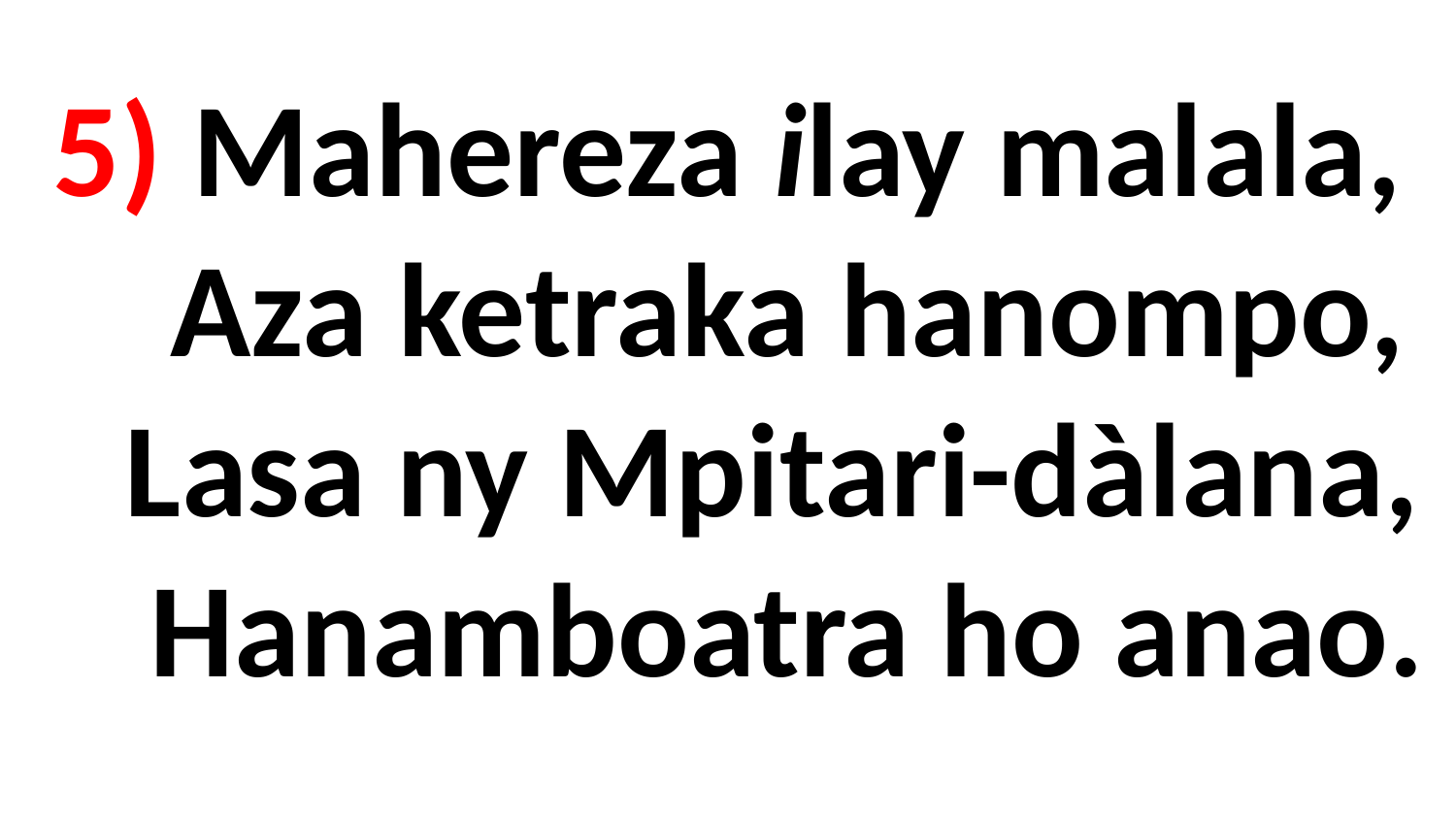

# 5) Mahereza ilay malala, Aza ketraka hanompo, Lasa ny Mpitari-dàlana, Hanamboatra ho anao.